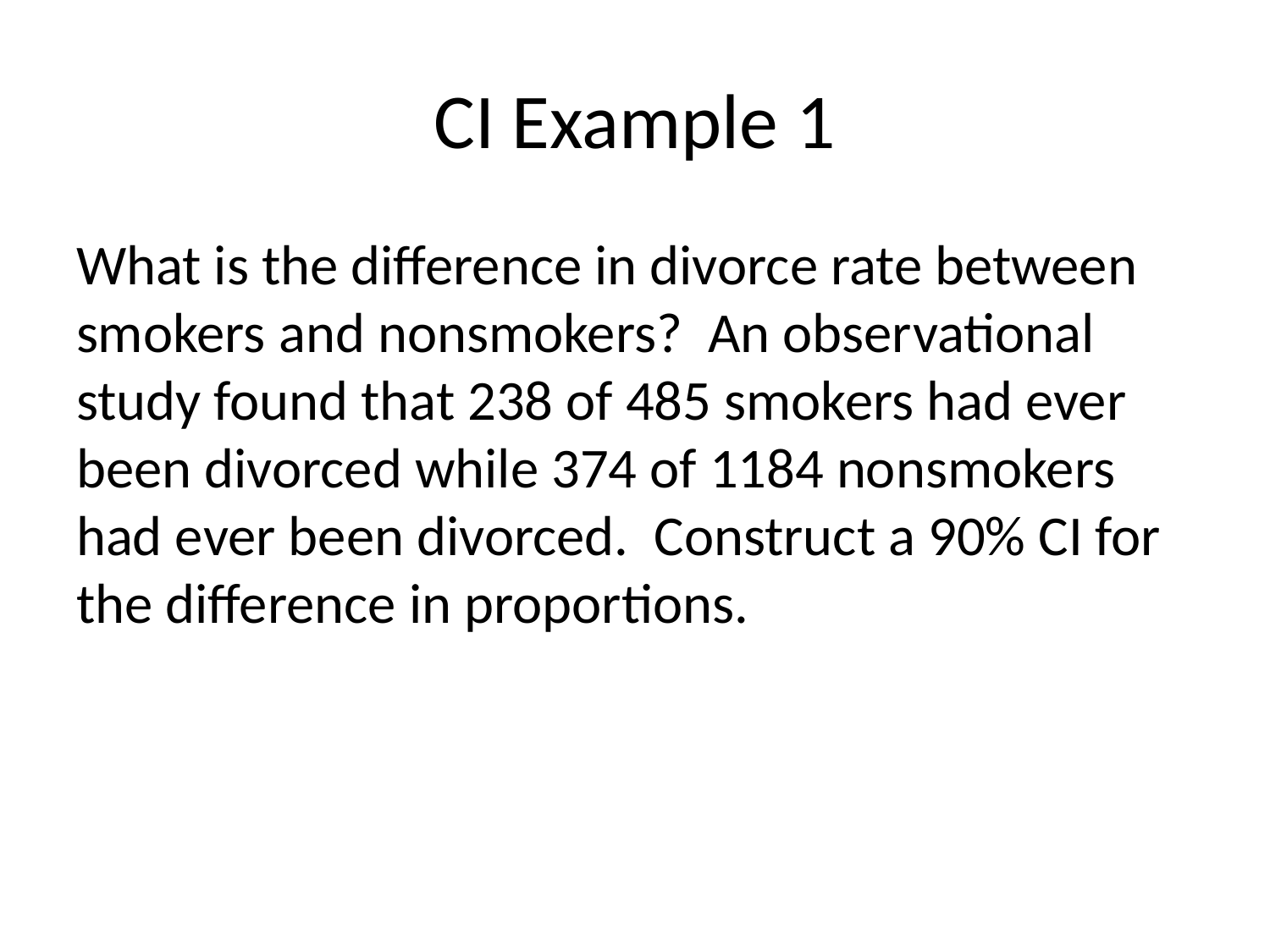

# CI Example 1
What is the difference in divorce rate between smokers and nonsmokers?  An observational study found that 238 of 485 smokers had ever been divorced while 374 of 1184 nonsmokers had ever been divorced.  Construct a 90% CI for the difference in proportions.